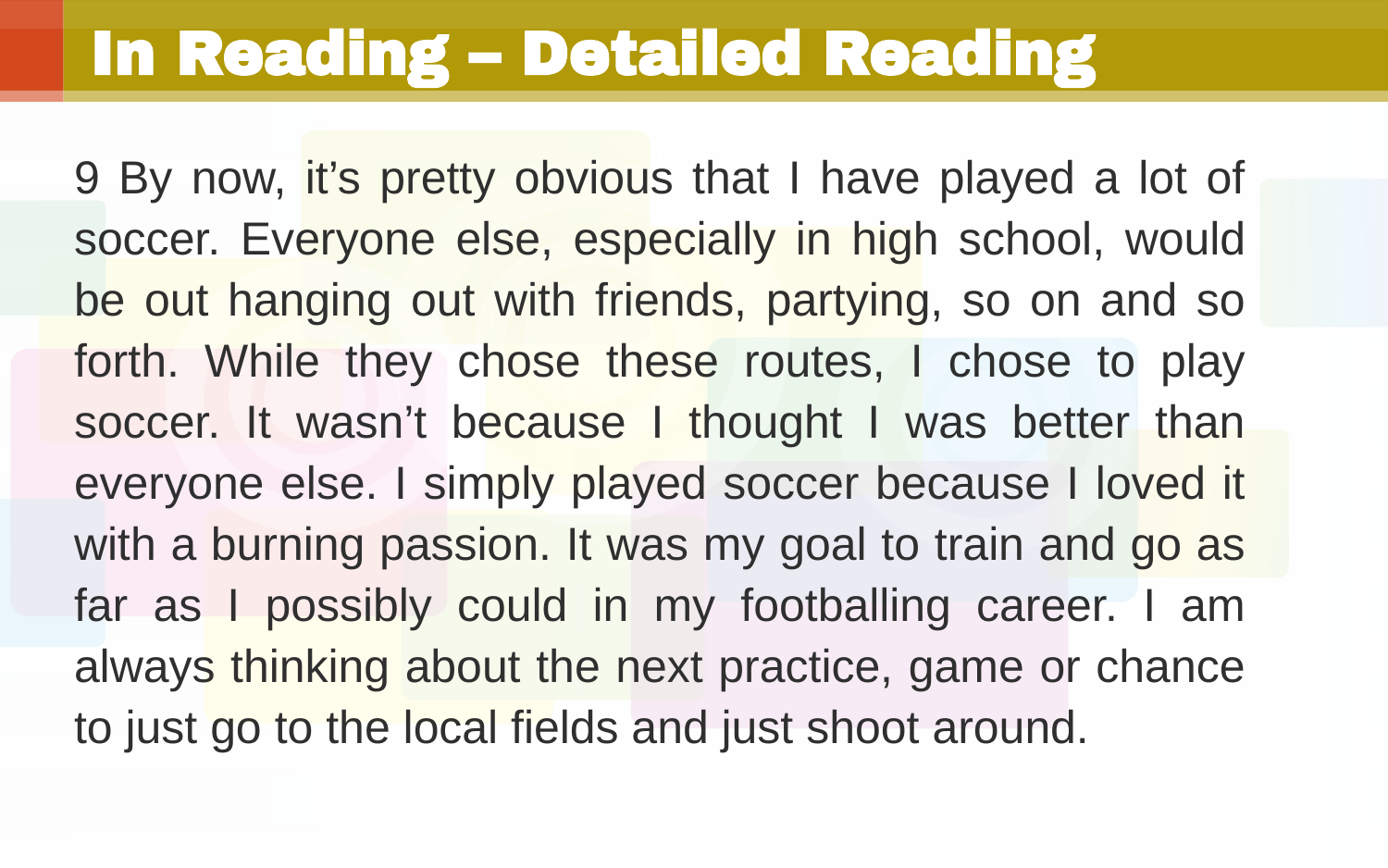

# In Reading – Detailed Reading
9 By now, it’s pretty obvious that I have played a lot of soccer. Everyone else, especially in high school, would be out hanging out with friends, partying, so on and so forth. While they chose these routes, I chose to play soccer. It wasn’t because I thought I was better than everyone else. I simply played soccer because I loved it with a burning passion. It was my goal to train and go as far as I possibly could in my footballing career. I am always thinking about the next practice, game or chance to just go to the local fields and just shoot around.